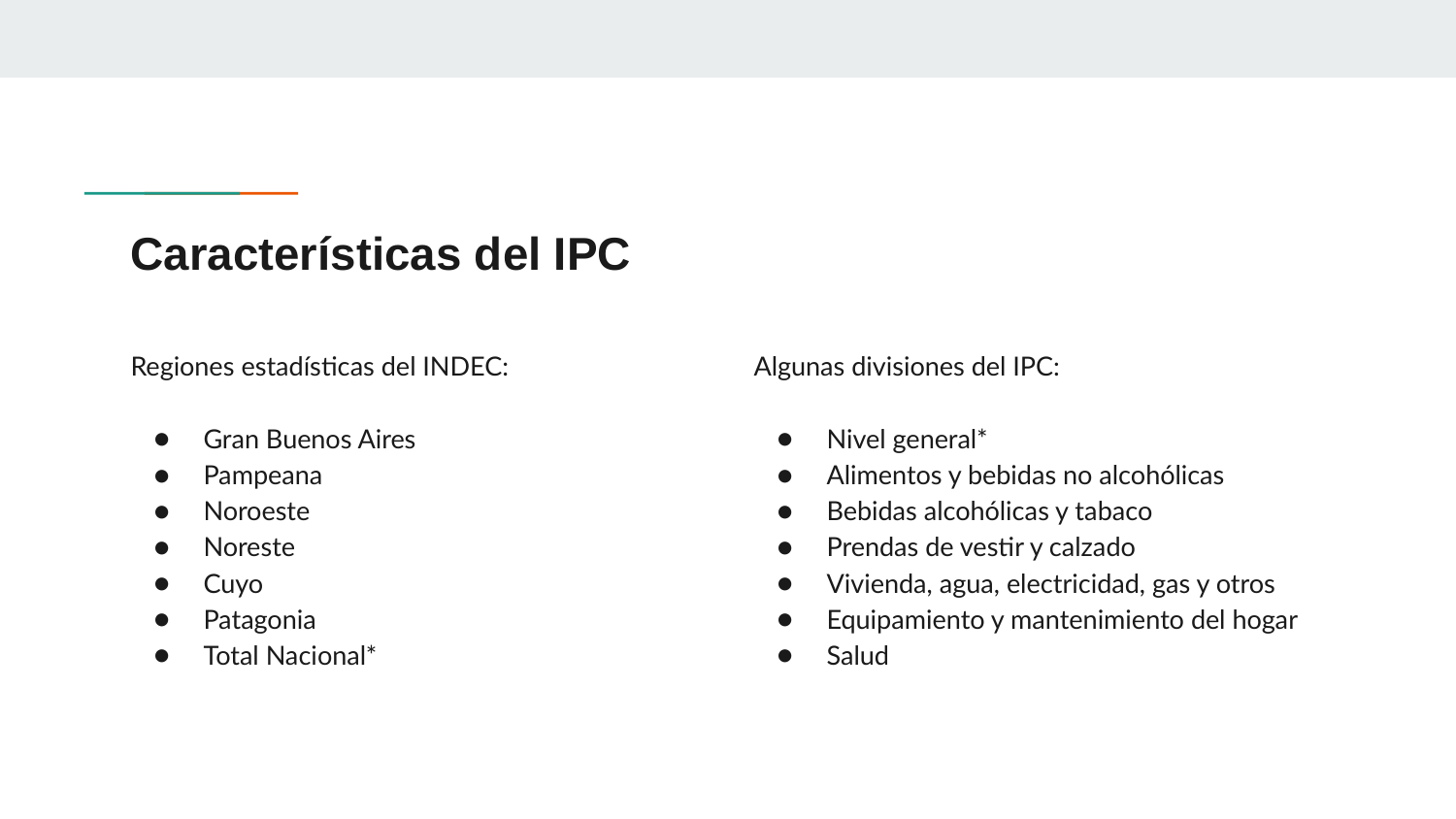

# Características del IPC
Regiones estadísticas del INDEC:

Gran Buenos Aires
Pampeana
Noroeste
Noreste
Cuyo
Patagonia
Total Nacional*
Algunas divisiones del IPC:

Nivel general*
Alimentos y bebidas no alcohólicas
Bebidas alcohólicas y tabaco
Prendas de vestir y calzado
Vivienda, agua, electricidad, gas y otros
Equipamiento y mantenimiento del hogar
Salud